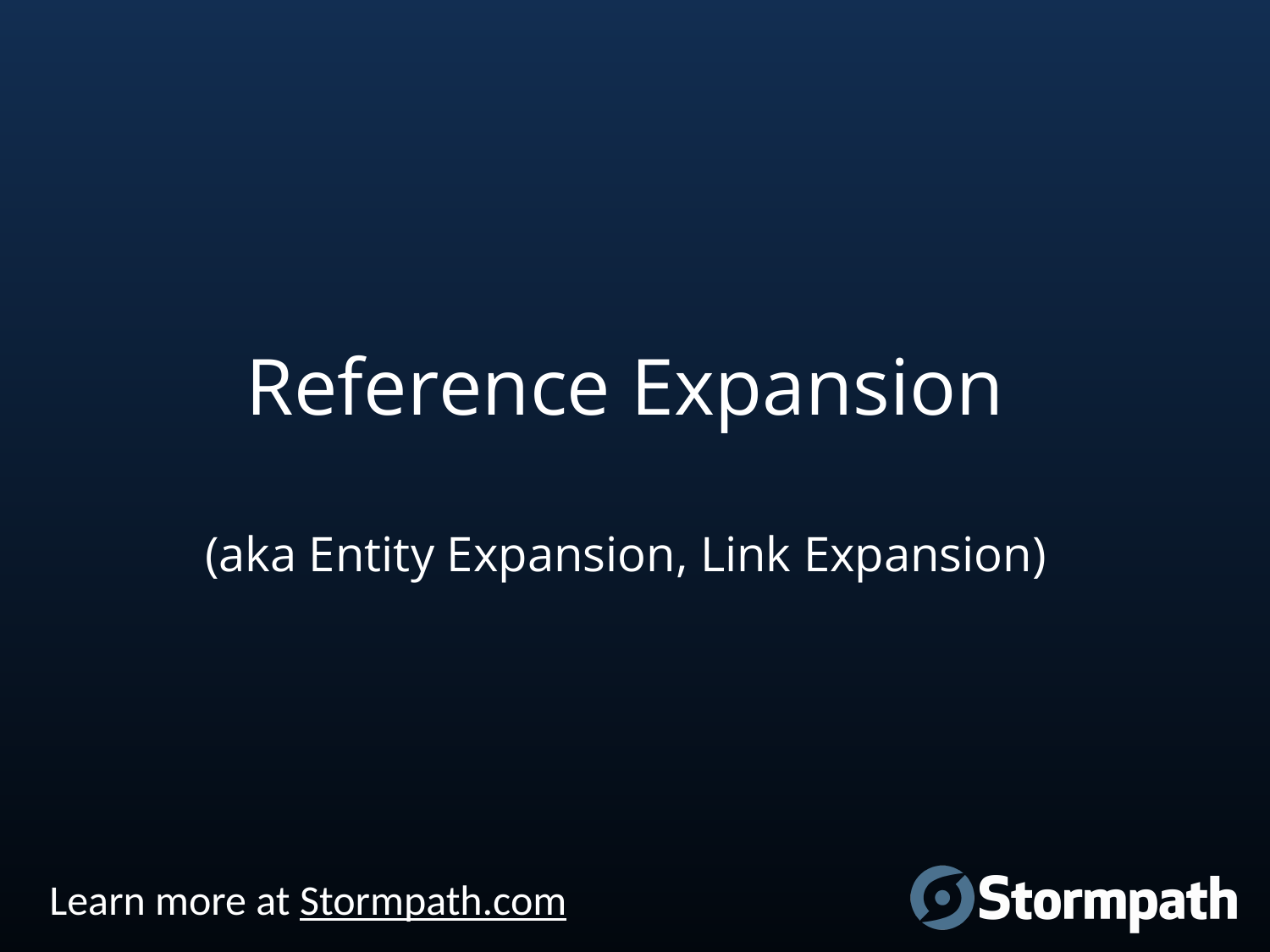

# Reference Expansion (aka Entity Expansion, Link Expansion)
Learn more at Stormpath.com